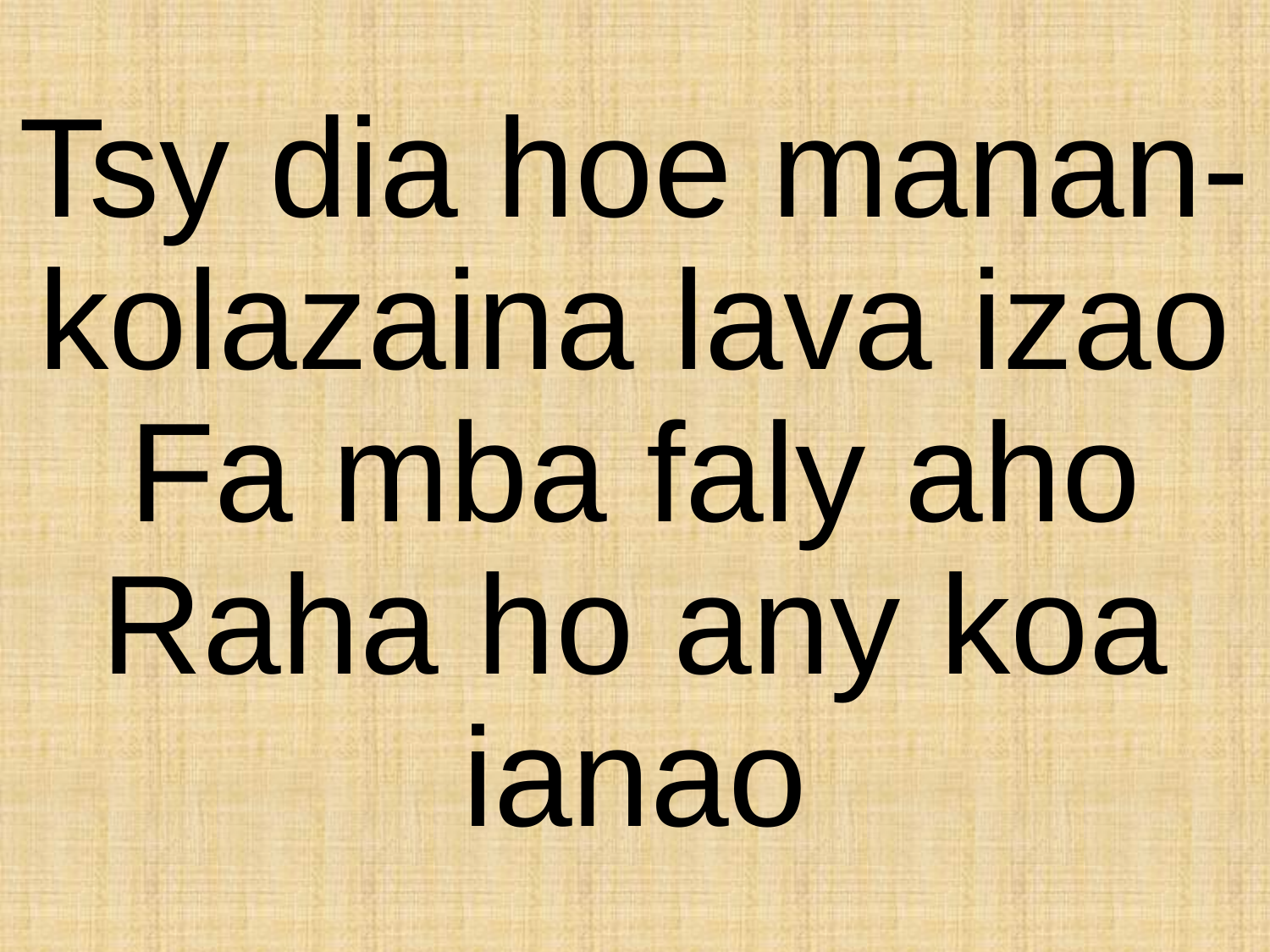

# Tsy dia hoe manan-kolazaina lava izao Fa mba faly aho Raha ho any koa ianao